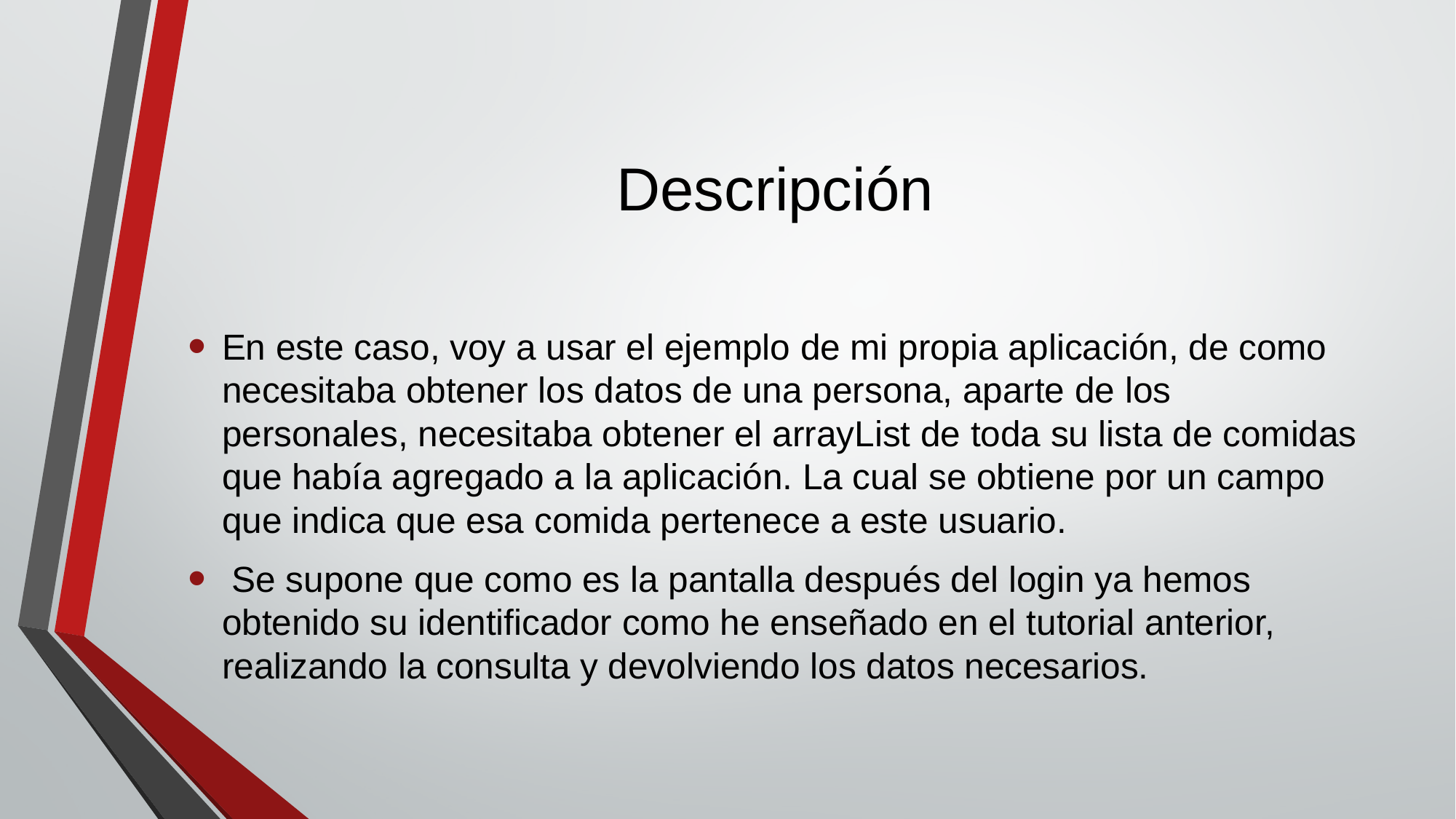

# Descripción
En este caso, voy a usar el ejemplo de mi propia aplicación, de como necesitaba obtener los datos de una persona, aparte de los personales, necesitaba obtener el arrayList de toda su lista de comidas que había agregado a la aplicación. La cual se obtiene por un campo que indica que esa comida pertenece a este usuario.
 Se supone que como es la pantalla después del login ya hemos obtenido su identificador como he enseñado en el tutorial anterior, realizando la consulta y devolviendo los datos necesarios.